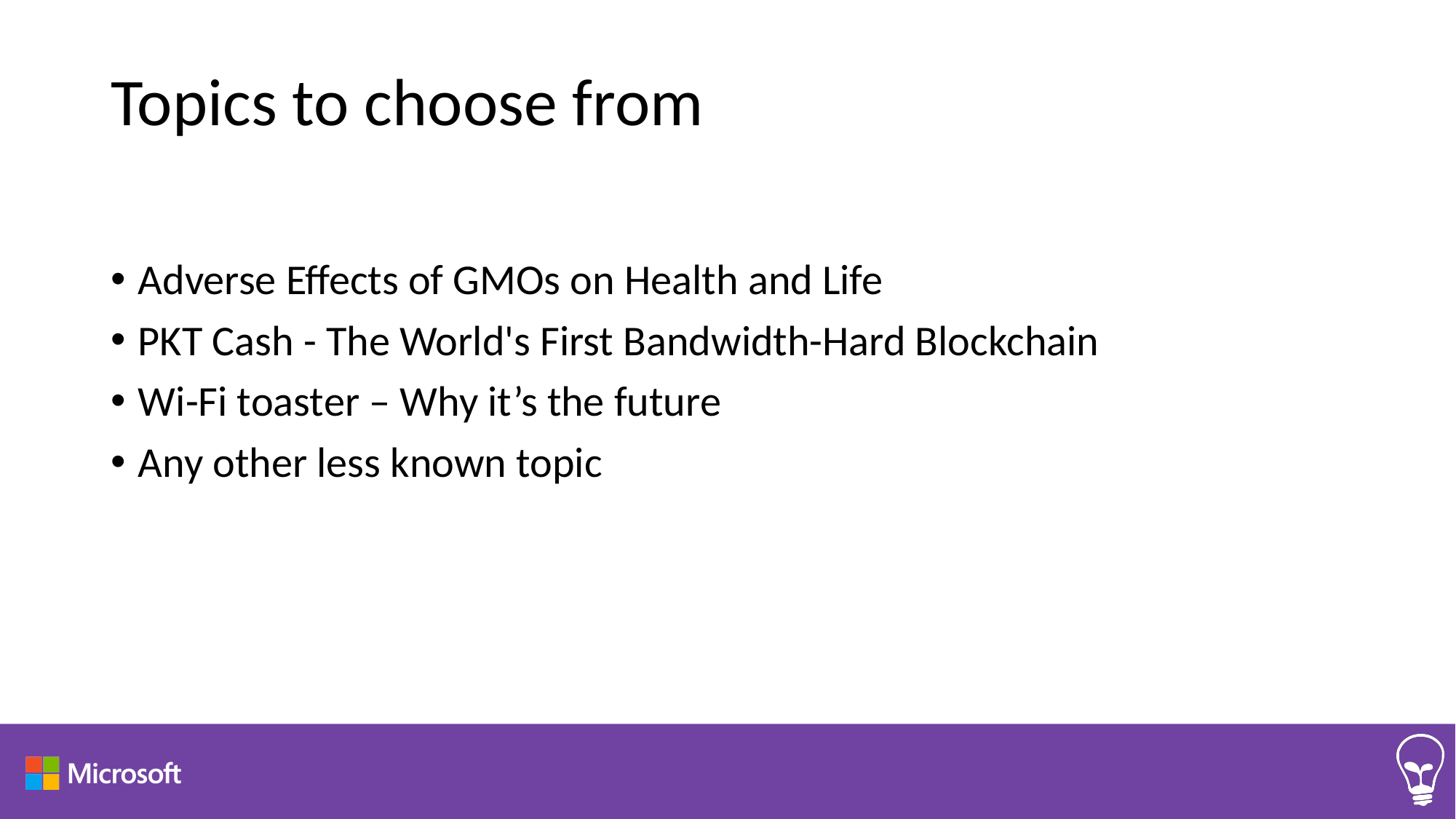

# Topics to choose from

Adverse Effects of GMOs on Health and Life
PKT Cash - The World's First Bandwidth-Hard Blockchain
Wi-Fi toaster – Why it’s the future
Any other less known topic